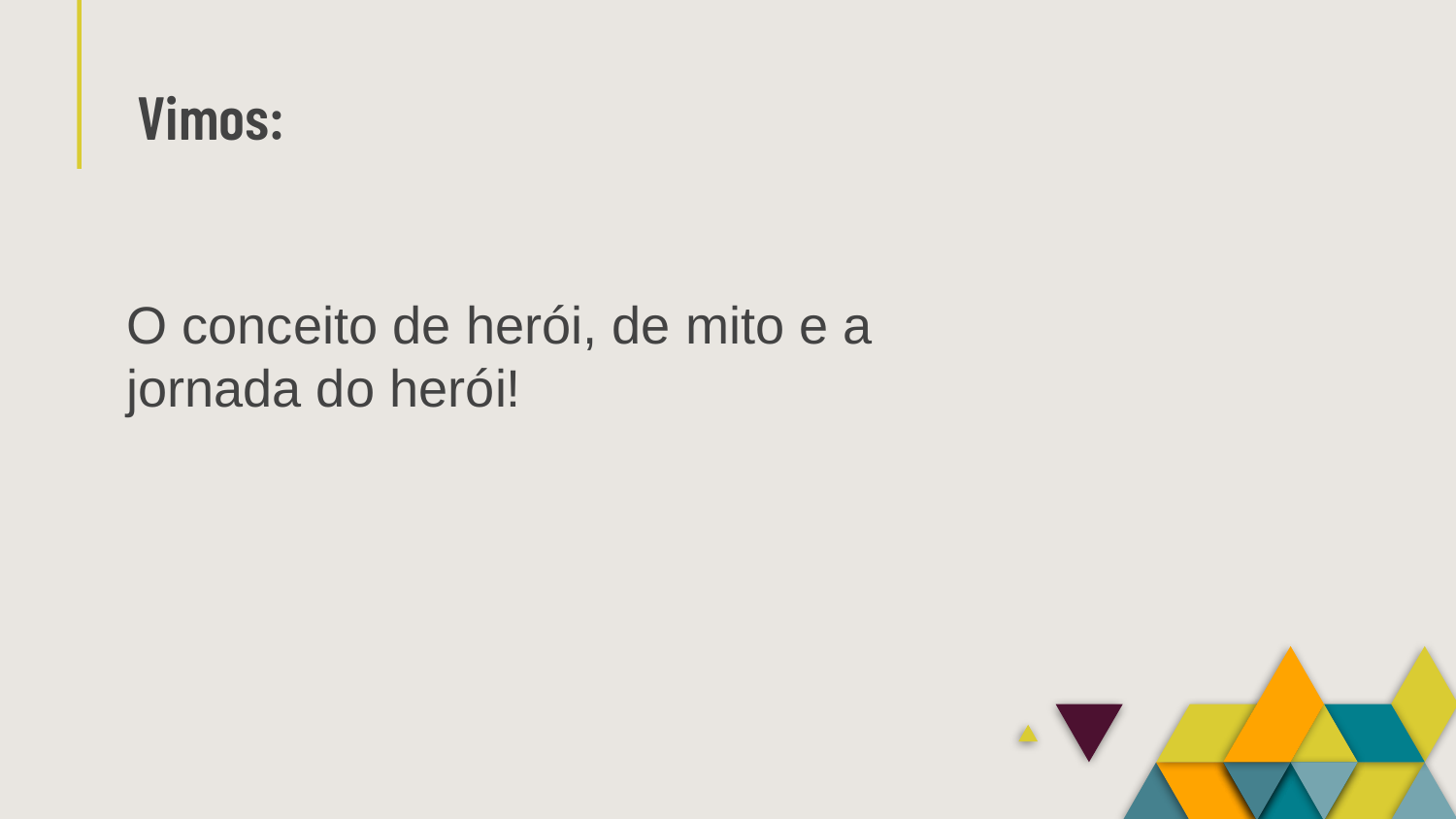

# Vimos:
O conceito de herói, de mito e a jornada do herói!